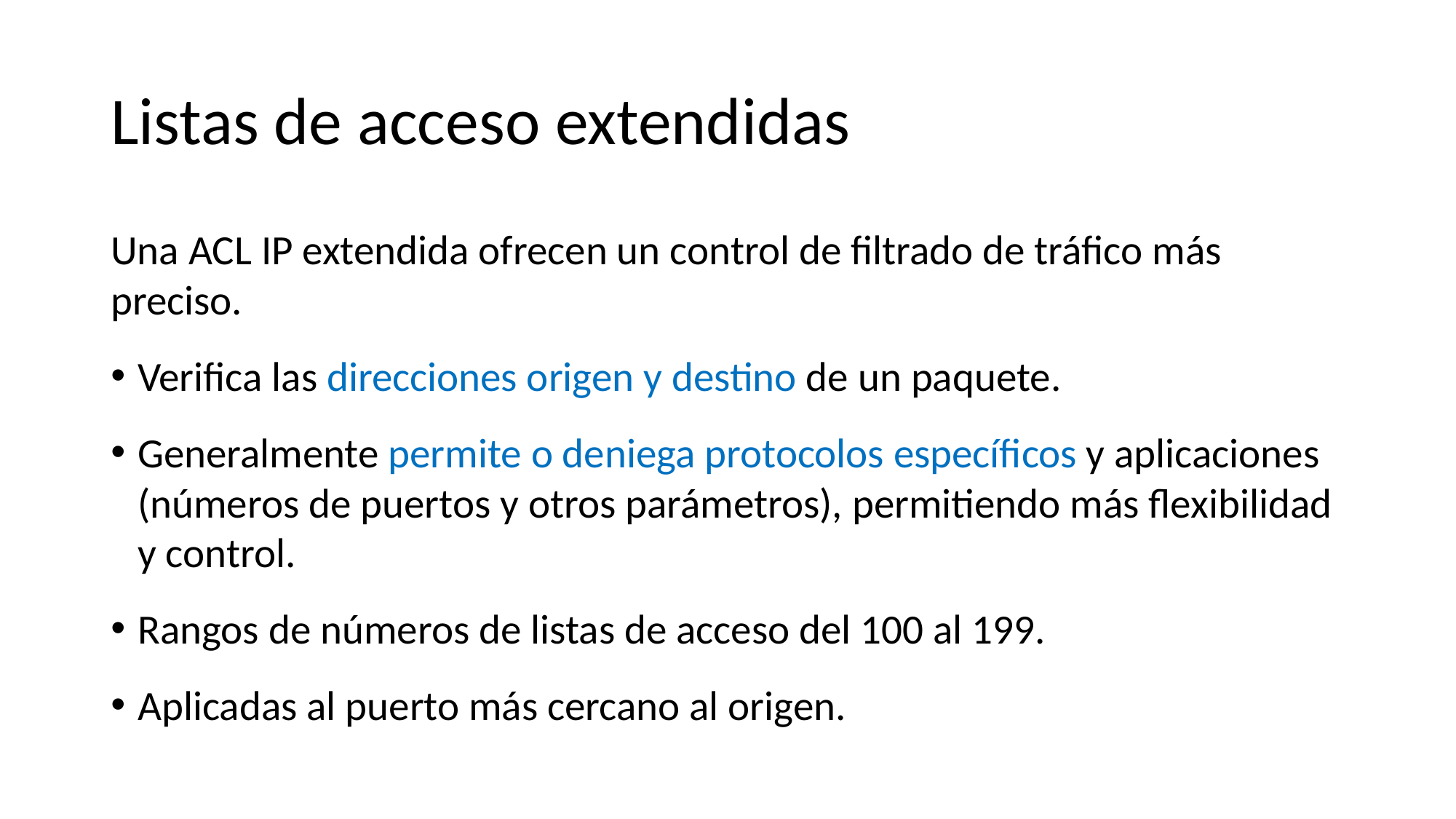

# Listas de acceso extendidas
Una ACL IP extendida ofrecen un control de filtrado de tráfico más preciso.
Verifica las direcciones origen y destino de un paquete.
Generalmente permite o deniega protocolos específicos y aplicaciones (números de puertos y otros parámetros), permitiendo más flexibilidad y control.
Rangos de números de listas de acceso del 100 al 199.
Aplicadas al puerto más cercano al origen.